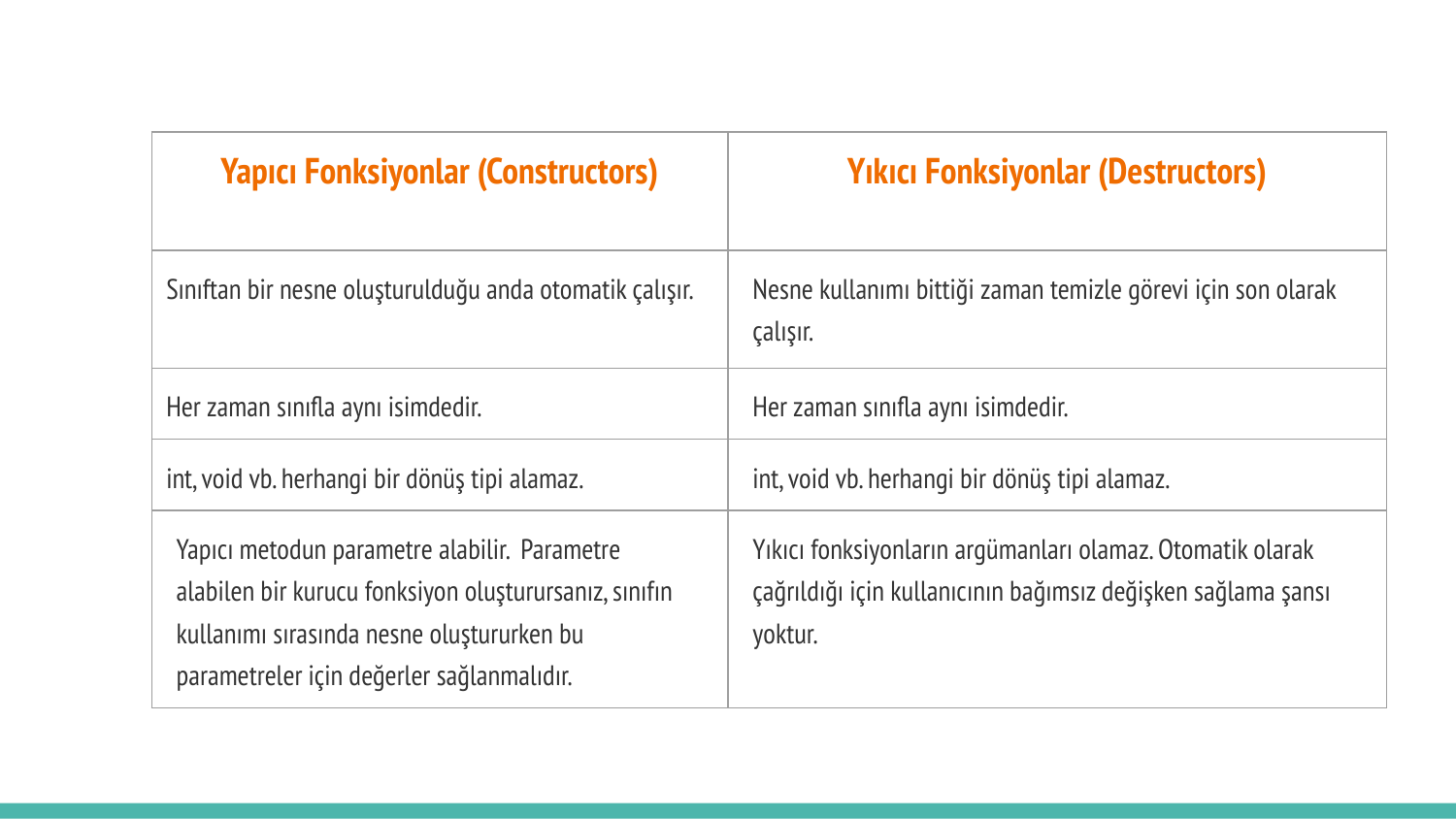

| Yapıcı Fonksiyonlar (Constructors) | Yıkıcı Fonksiyonlar (Destructors) |
| --- | --- |
| Sınıftan bir nesne oluşturulduğu anda otomatik çalışır. | Nesne kullanımı bittiği zaman temizle görevi için son olarak çalışır. |
| Her zaman sınıfla aynı isimdedir. | Her zaman sınıfla aynı isimdedir. |
| int, void vb. herhangi bir dönüş tipi alamaz. | int, void vb. herhangi bir dönüş tipi alamaz. |
| Yapıcı metodun parametre alabilir. Parametre alabilen bir kurucu fonksiyon oluşturursanız, sınıfın kullanımı sırasında nesne oluştururken bu parametreler için değerler sağlanmalıdır. | Yıkıcı fonksiyonların argümanları olamaz. Otomatik olarak çağrıldığı için kullanıcının bağımsız değişken sağlama şansı yoktur. |